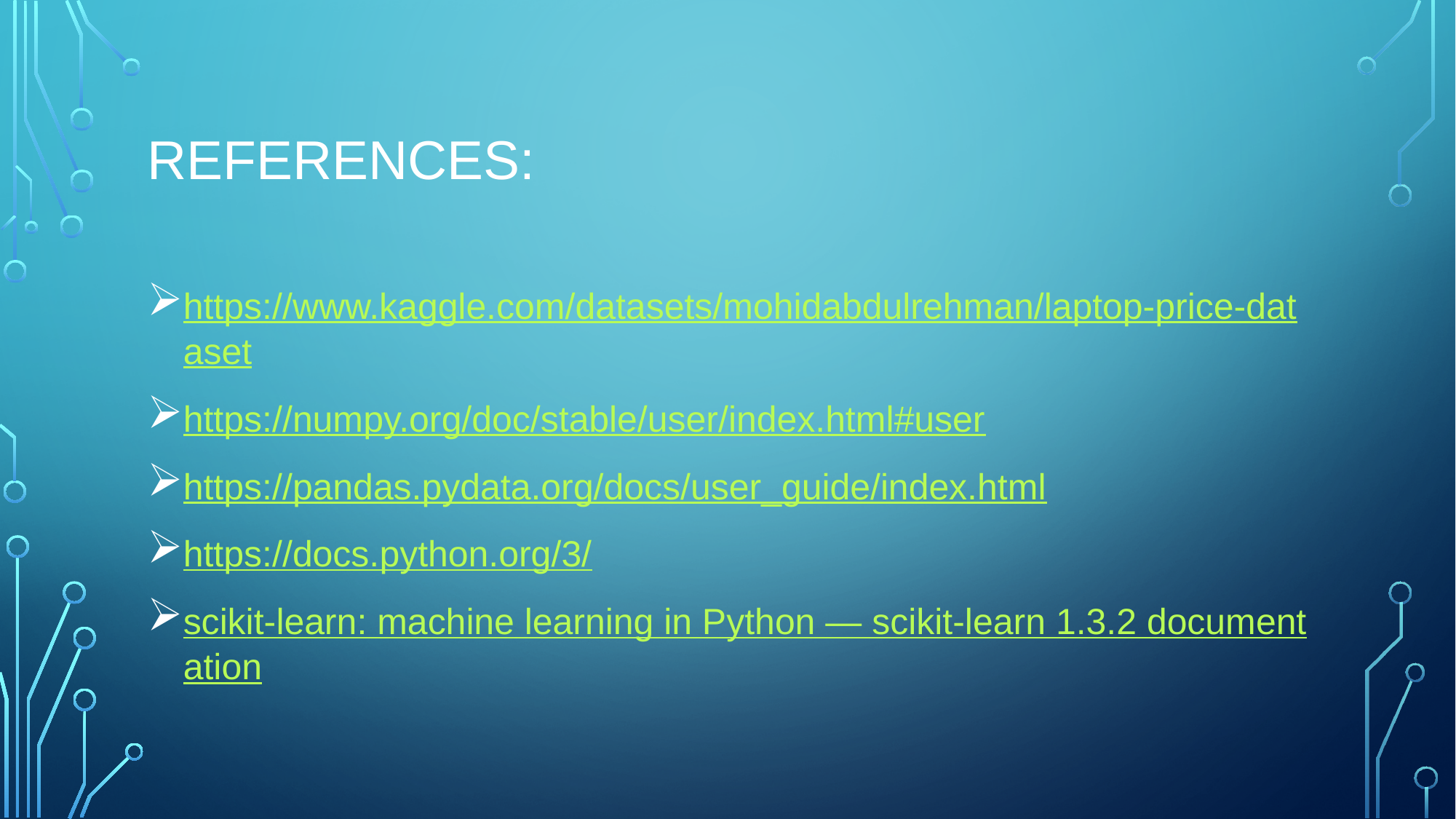

# REFERENCES:
https://www.kaggle.com/datasets/mohidabdulrehman/laptop-price-dataset
https://numpy.org/doc/stable/user/index.html#user
https://pandas.pydata.org/docs/user_guide/index.html
https://docs.python.org/3/
scikit-learn: machine learning in Python — scikit-learn 1.3.2 documentation